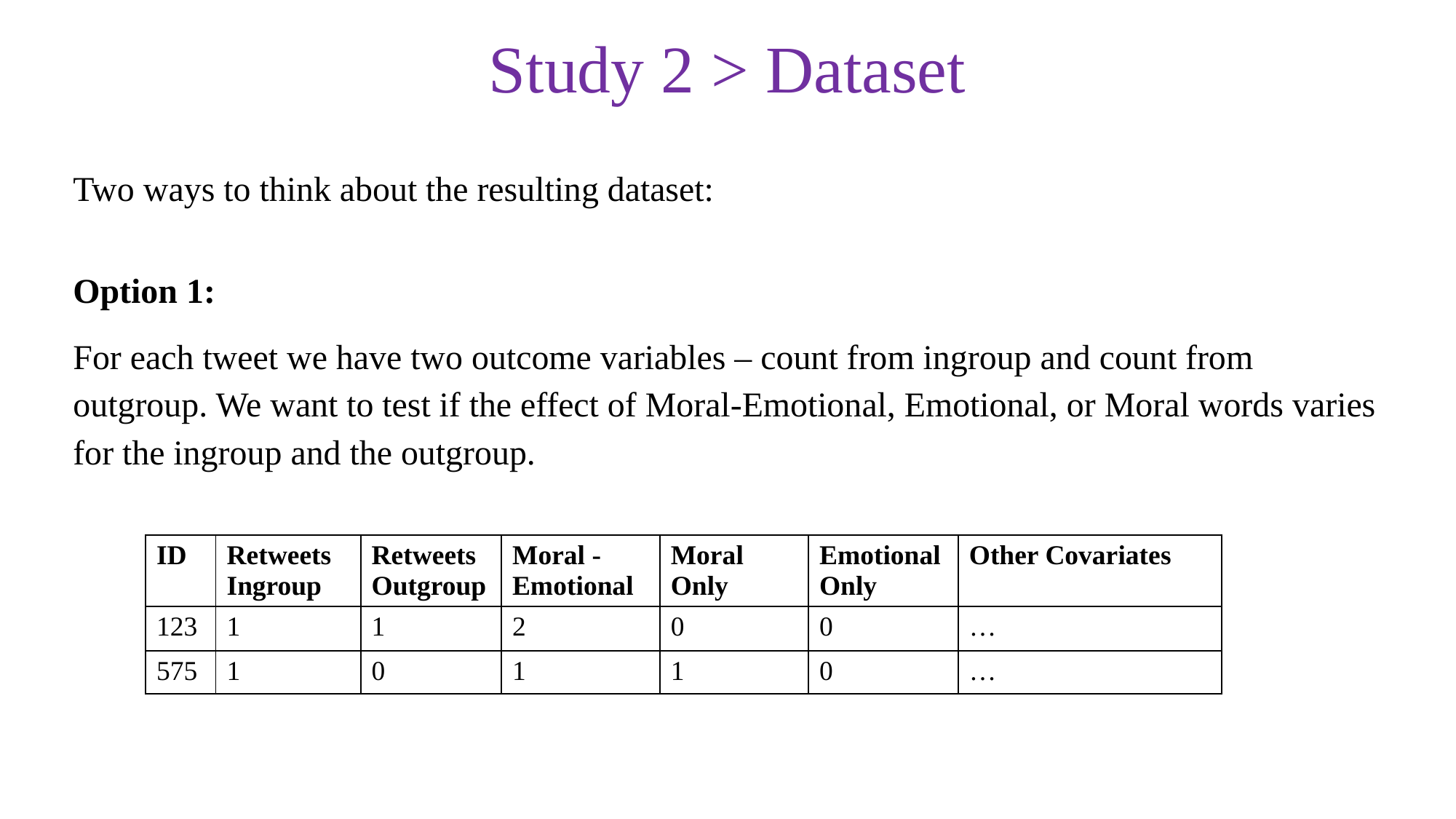

Study 2 > Dataset
Two ways to think about the resulting dataset:
Option 1:
For each tweet we have two outcome variables – count from ingroup and count from outgroup. We want to test if the effect of Moral-Emotional, Emotional, or Moral words varies for the ingroup and the outgroup.
| ID | Retweets Ingroup | Retweets Outgroup | Moral -Emotional | Moral Only | Emotional Only | Other Covariates |
| --- | --- | --- | --- | --- | --- | --- |
| 123 | 1 | 1 | 2 | 0 | 0 | … |
| 575 | 1 | 0 | 1 | 1 | 0 | … |